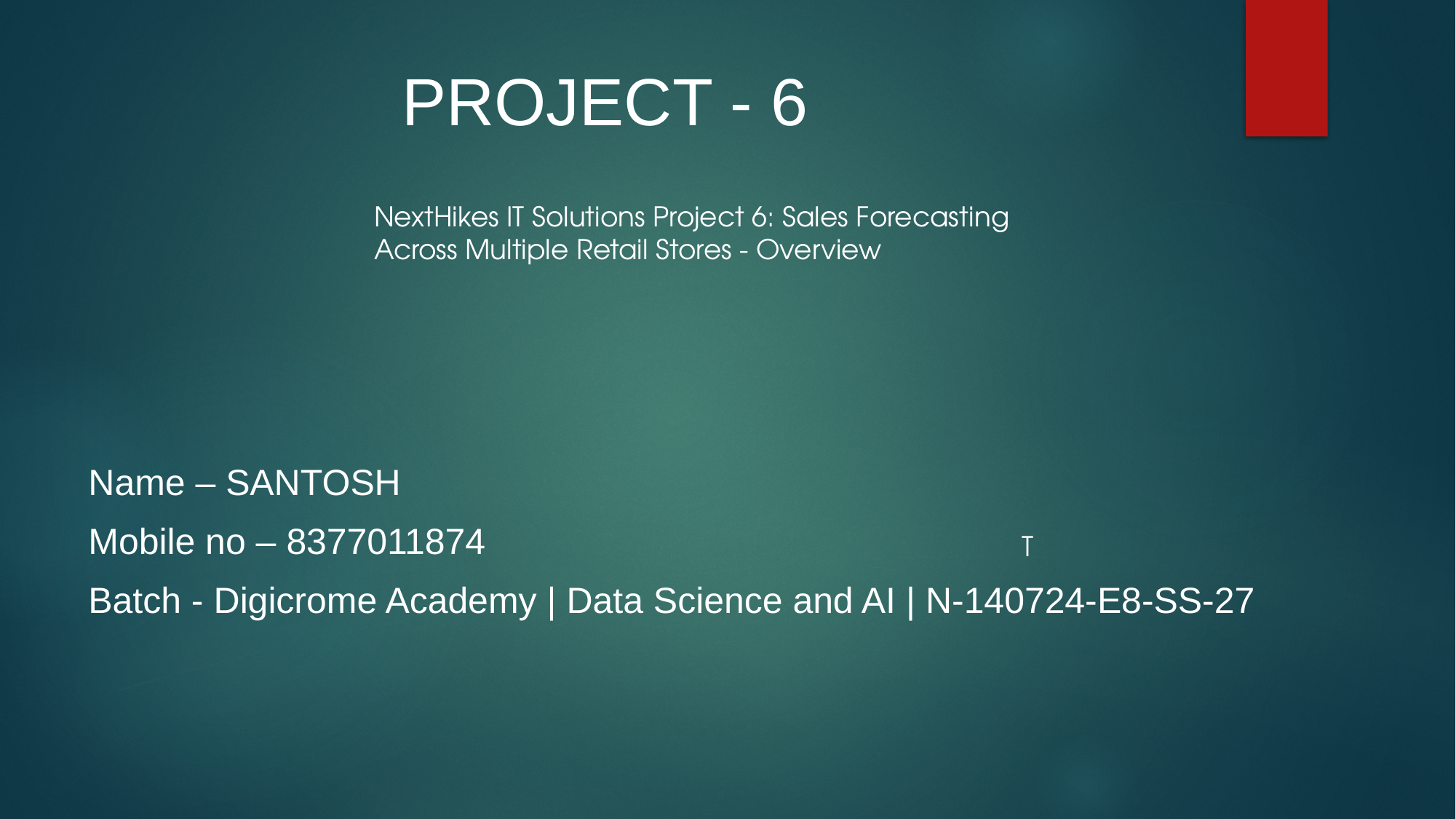

# PROJECT - 6

NextHikes IT Solutions Project 6: Sales Forecasting Across Multiple Retail Stores - Overview
Name – SANTOSH
Mobile no – 8377011874
Batch - Digicrome Academy | Data Science and AI | N-140724-E8-SS-27
T